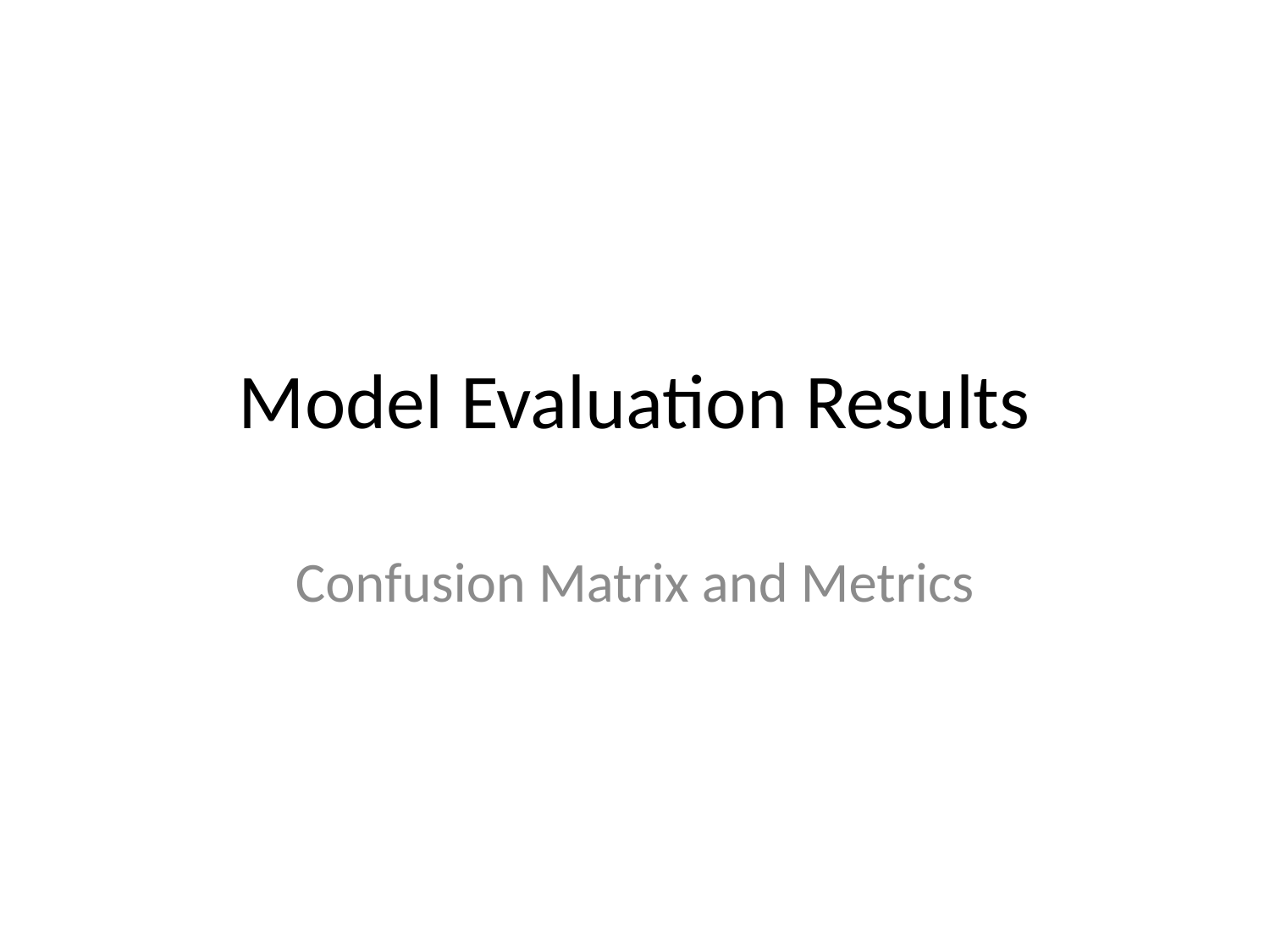

# Model Evaluation Results
Confusion Matrix and Metrics